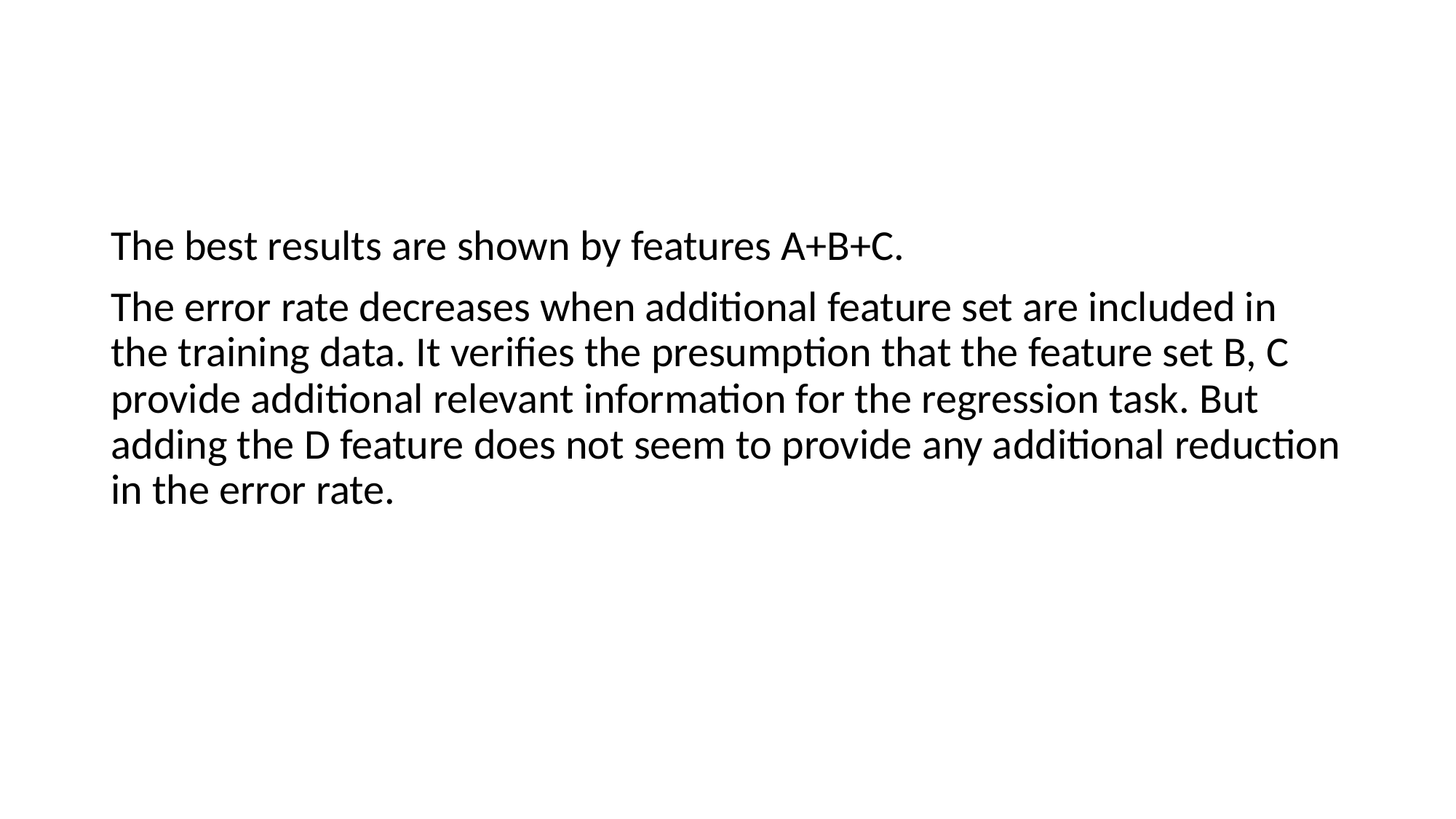

The best results are shown by features A+B+C.
The error rate decreases when additional feature set are included in the training data. It verifies the presumption that the feature set B, C provide additional relevant information for the regression task. But adding the D feature does not seem to provide any additional reduction in the error rate.